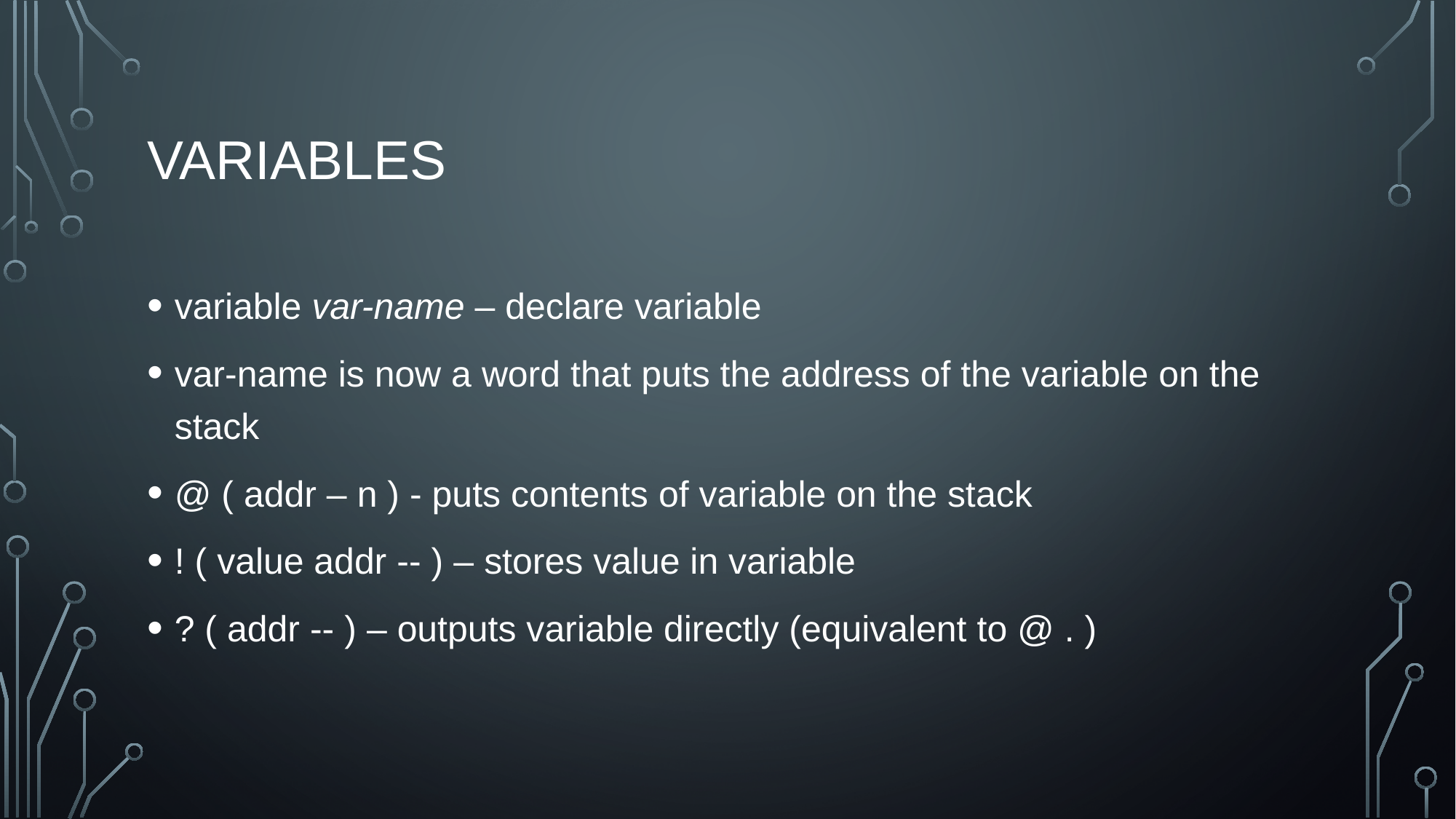

# Variables
variable var-name – declare variable
var-name is now a word that puts the address of the variable on the stack
@ ( addr – n ) - puts contents of variable on the stack
! ( value addr -- ) – stores value in variable
? ( addr -- ) – outputs variable directly (equivalent to @ . )